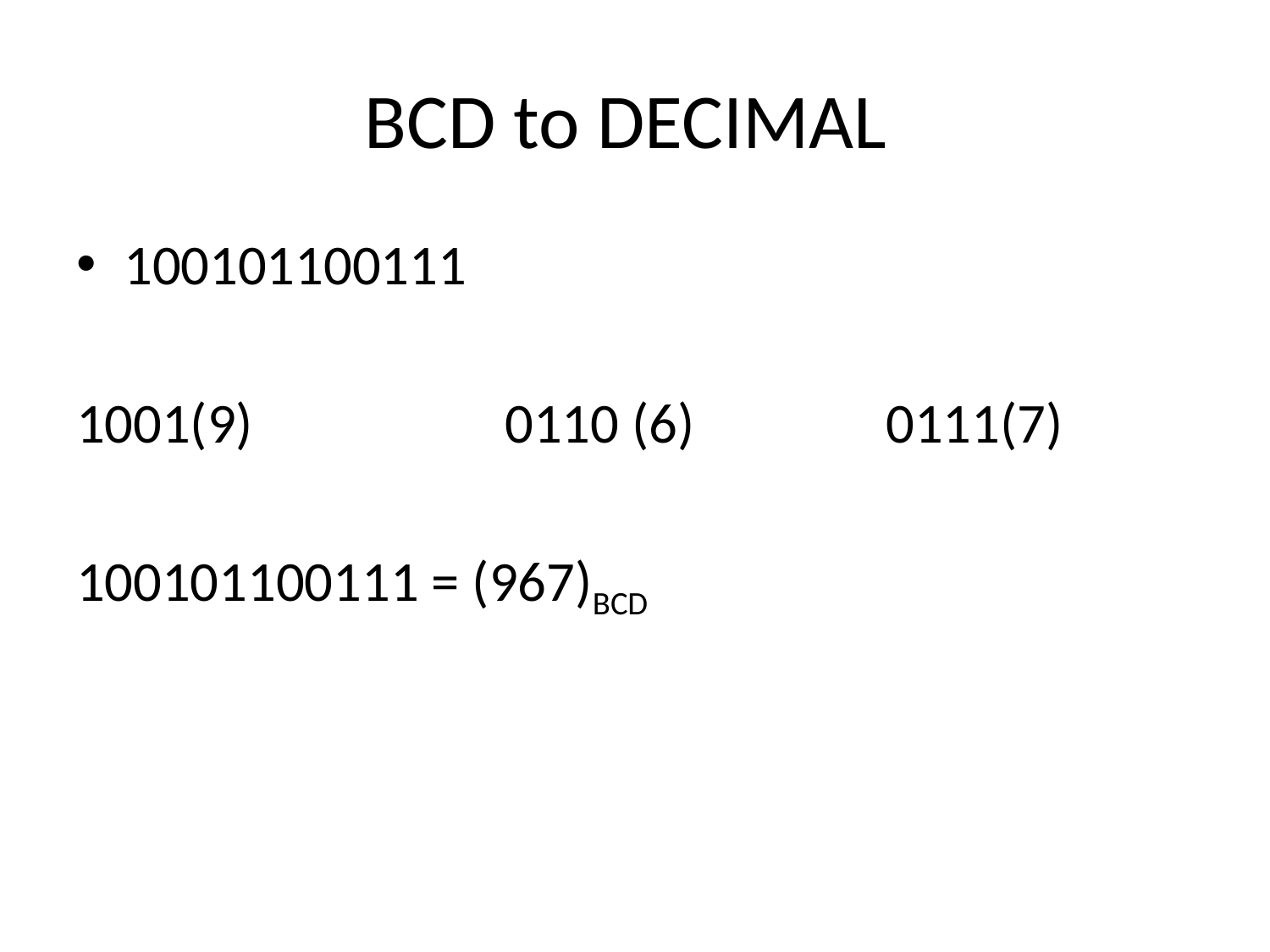

# BCD to DECIMAL
100101100111

1001(9)		0110	(6)		0111(7)

100101100111 = (967)BCD